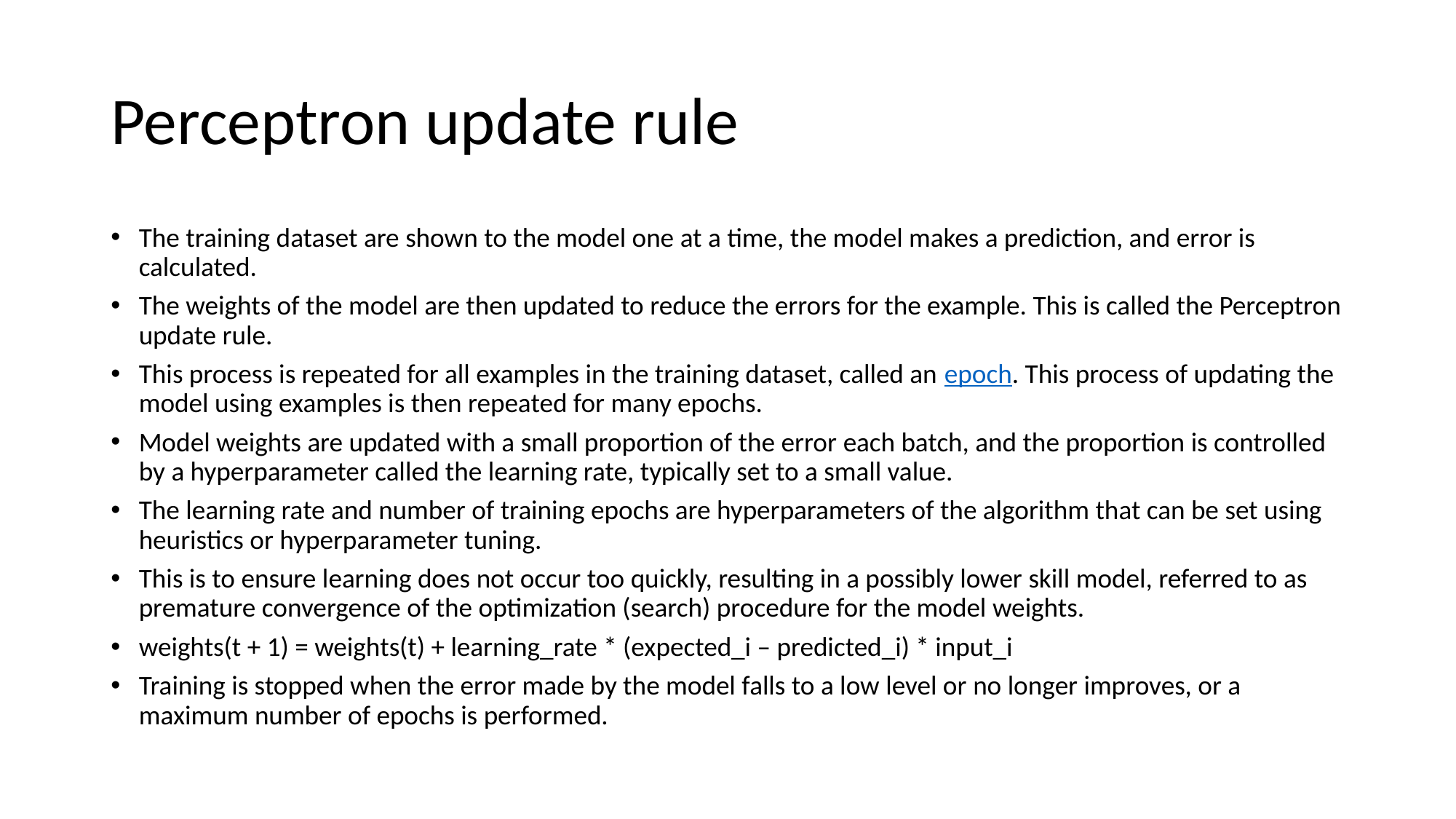

# Perceptron update rule
The training dataset are shown to the model one at a time, the model makes a prediction, and error is calculated.
The weights of the model are then updated to reduce the errors for the example. This is called the Perceptron update rule.
This process is repeated for all examples in the training dataset, called an epoch. This process of updating the model using examples is then repeated for many epochs.
Model weights are updated with a small proportion of the error each batch, and the proportion is controlled by a hyperparameter called the learning rate, typically set to a small value.
The learning rate and number of training epochs are hyperparameters of the algorithm that can be set using heuristics or hyperparameter tuning.
This is to ensure learning does not occur too quickly, resulting in a possibly lower skill model, referred to as premature convergence of the optimization (search) procedure for the model weights.
weights(t + 1) = weights(t) + learning_rate * (expected_i – predicted_i) * input_i
Training is stopped when the error made by the model falls to a low level or no longer improves, or a maximum number of epochs is performed.